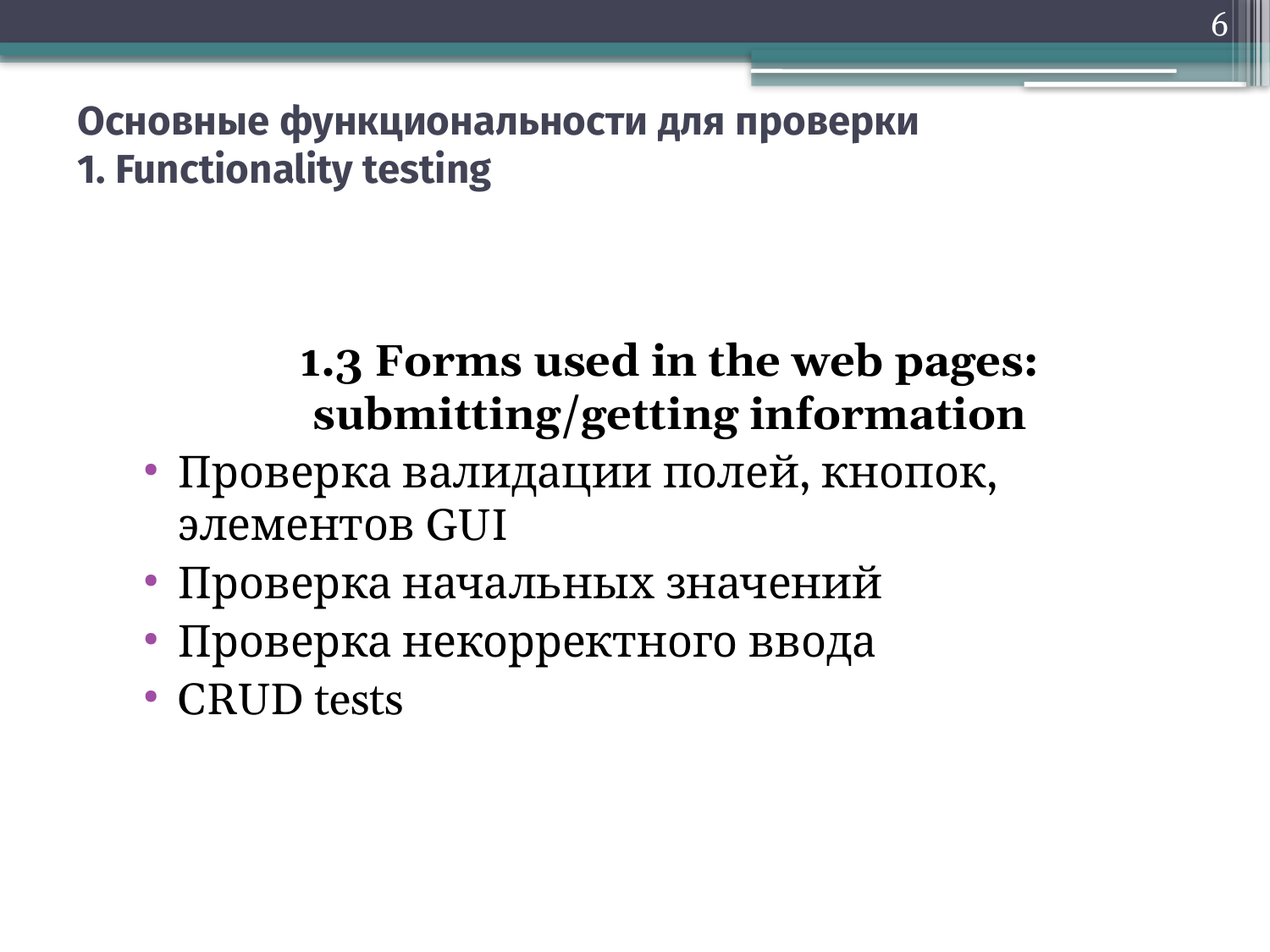

6
# Основные функциональности для проверки 1. Functionality testing
1.3 Forms used in the web pages: submitting/getting information
Проверка валидации полей, кнопок, элементов GUI
Проверка начальных значений
Проверка некорректного ввода
CRUD tests